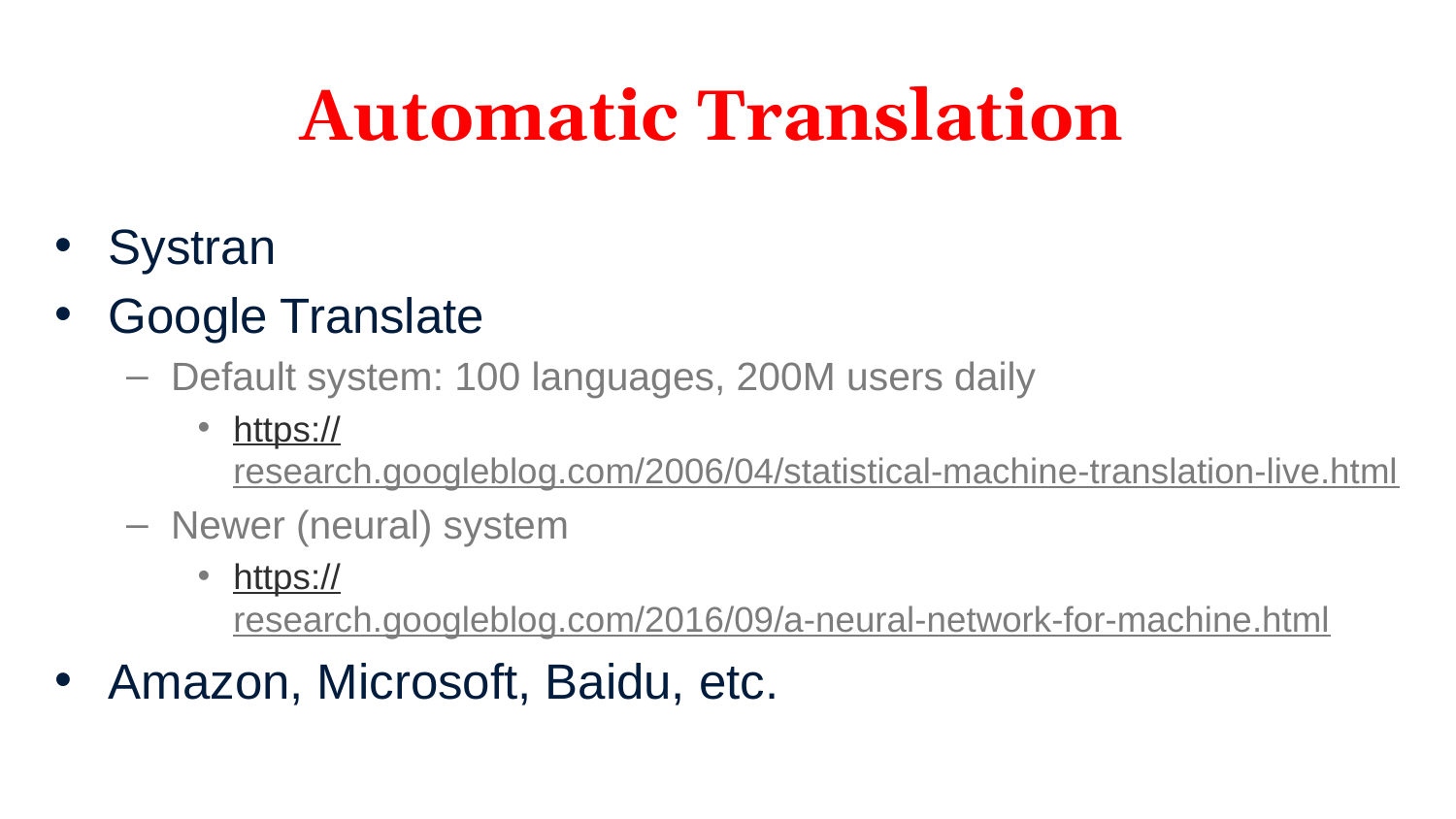

# Automatic Translation
Systran
Google Translate
Default system: 100 languages, 200M users daily
https://research.googleblog.com/2006/04/statistical-machine-translation-live.html
Newer (neural) system
https://research.googleblog.com/2016/09/a-neural-network-for-machine.html
Amazon, Microsoft, Baidu, etc.